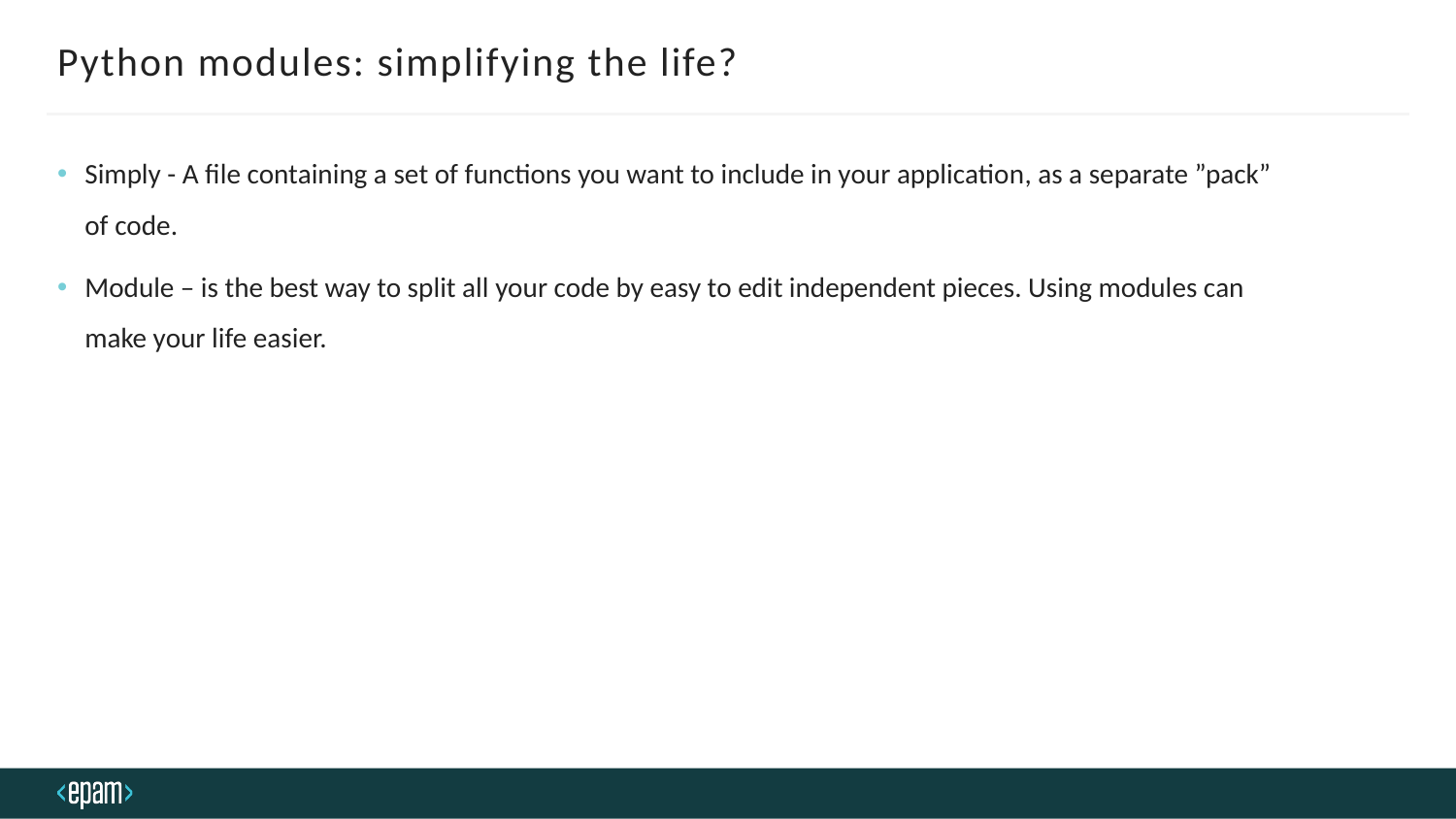

# Python modules: simplifying the life?
Simply - A file containing a set of functions you want to include in your application, as a separate ”pack” of code.
Module – is the best way to split all your code by easy to edit independent pieces. Using modules can make your life easier.